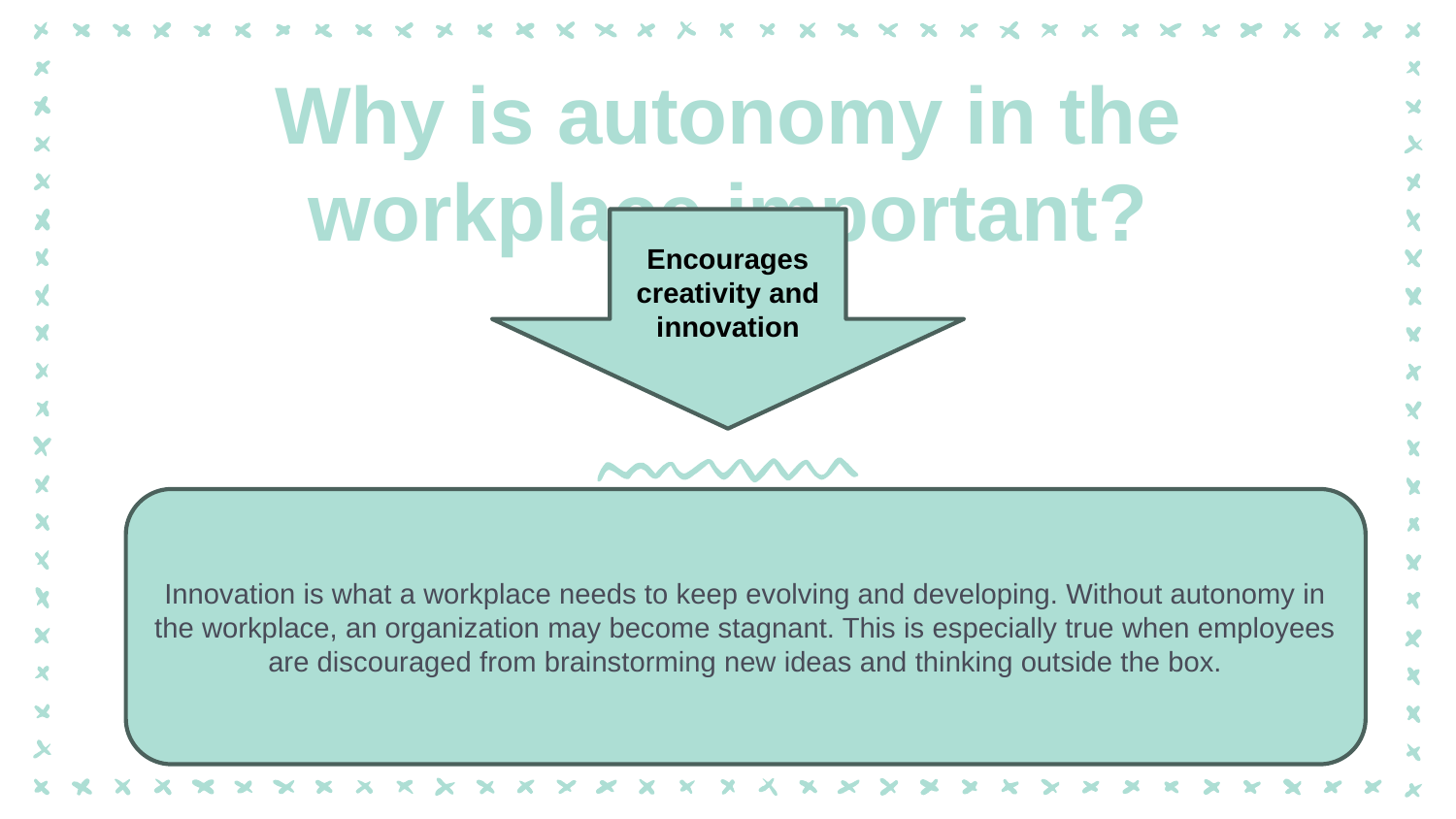

Why is autonomy in the workplace important?
Encourages creativity and innovation
Innovation is what a workplace needs to keep evolving and developing. Without autonomy in the workplace, an organization may become stagnant. This is especially true when employees are discouraged from brainstorming new ideas and thinking outside the box.